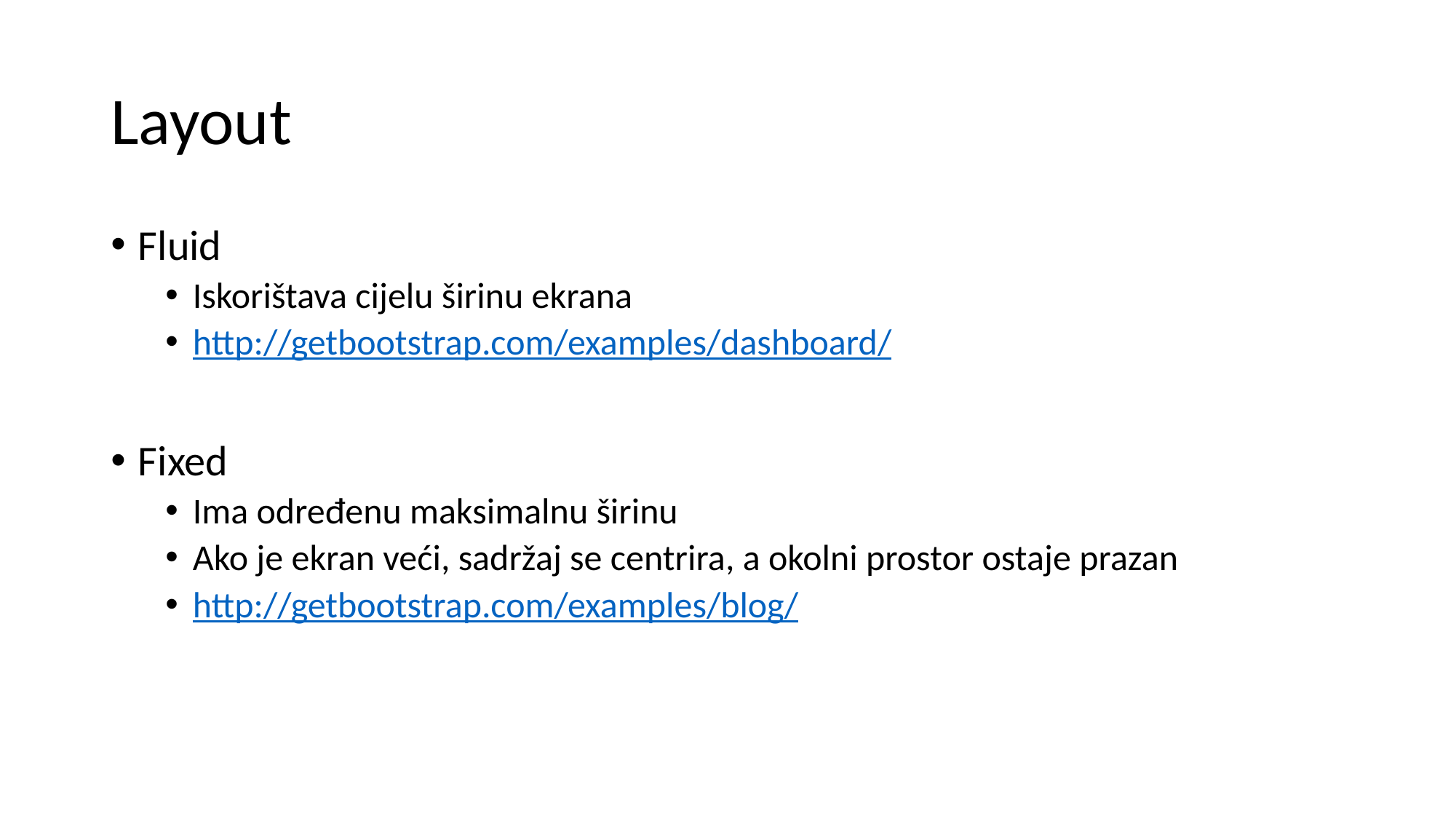

# Layout
Fluid
Iskorištava cijelu širinu ekrana
http://getbootstrap.com/examples/dashboard/

Fixed
Ima određenu maksimalnu širinu
Ako je ekran veći, sadržaj se centrira, a okolni prostor ostaje prazan
http://getbootstrap.com/examples/blog/